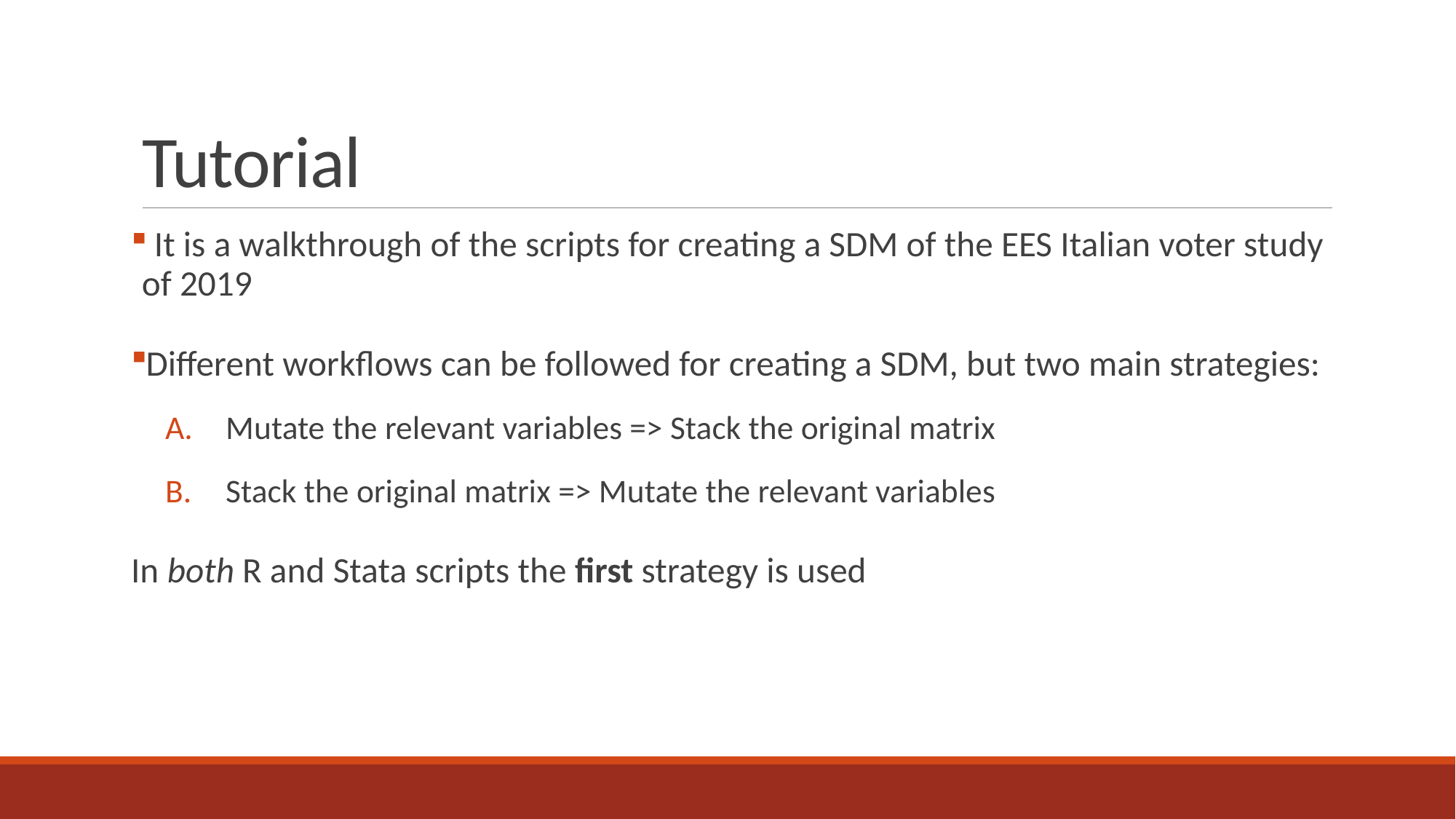

# Tutorial
 It is a walkthrough of the scripts for creating a SDM of the EES Italian voter study of 2019
Different workflows can be followed for creating a SDM, but two main strategies:
Mutate the relevant variables => Stack the original matrix
Stack the original matrix => Mutate the relevant variables
In both R and Stata scripts the first strategy is used